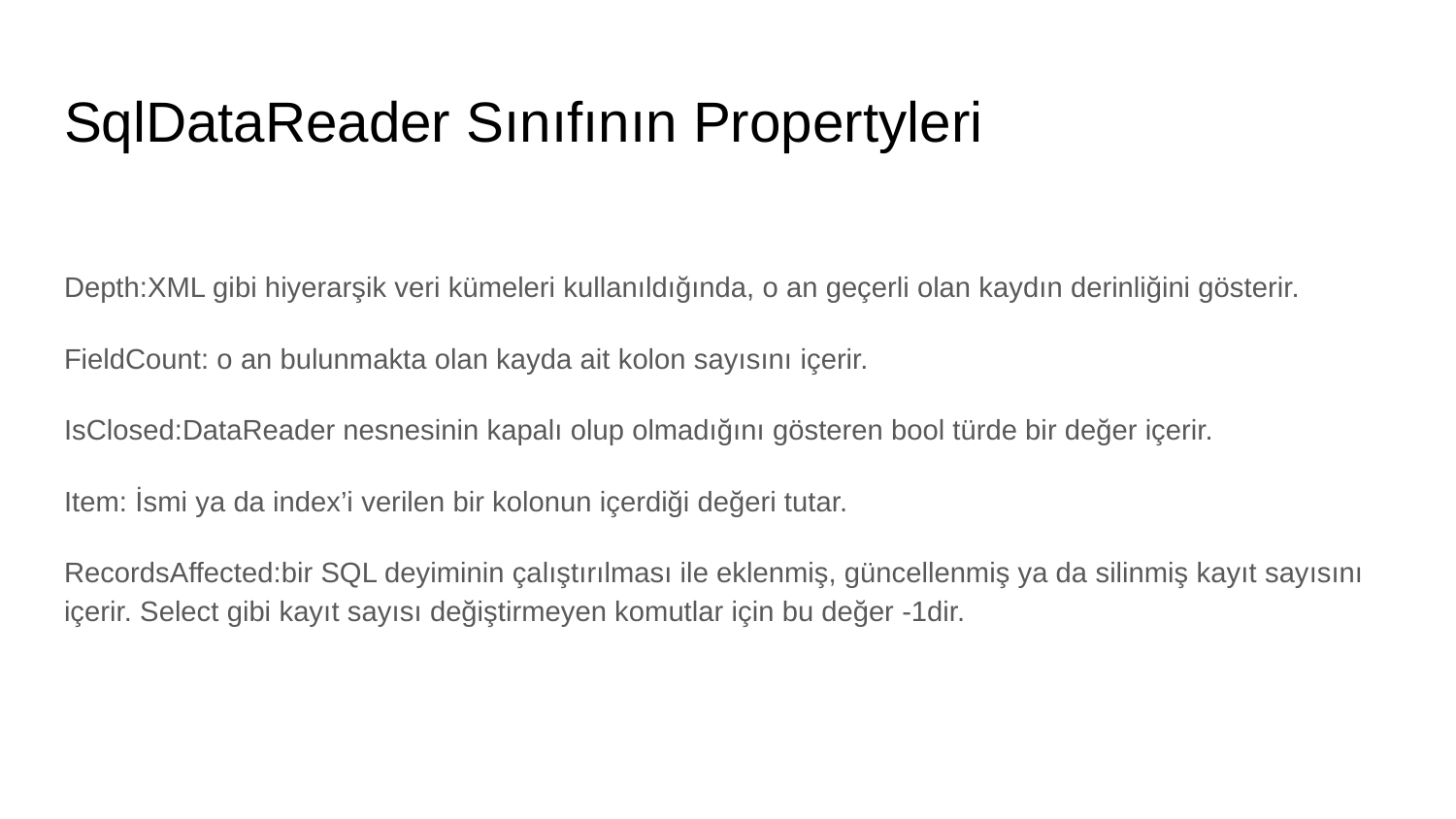

# SqlDataReader Sınıfının Propertyleri

Depth:XML gibi hiyerarşik veri kümeleri kullanıldığında, o an geçerli olan kaydın derinliğini gösterir.
FieldCount: o an bulunmakta olan kayda ait kolon sayısını içerir.
IsClosed:DataReader nesnesinin kapalı olup olmadığını gösteren bool türde bir değer içerir.
Item: İsmi ya da index’i verilen bir kolonun içerdiği değeri tutar.
RecordsAffected:bir SQL deyiminin çalıştırılması ile eklenmiş, güncellenmiş ya da silinmiş kayıt sayısını içerir. Select gibi kayıt sayısı değiştirmeyen komutlar için bu değer -1dir.